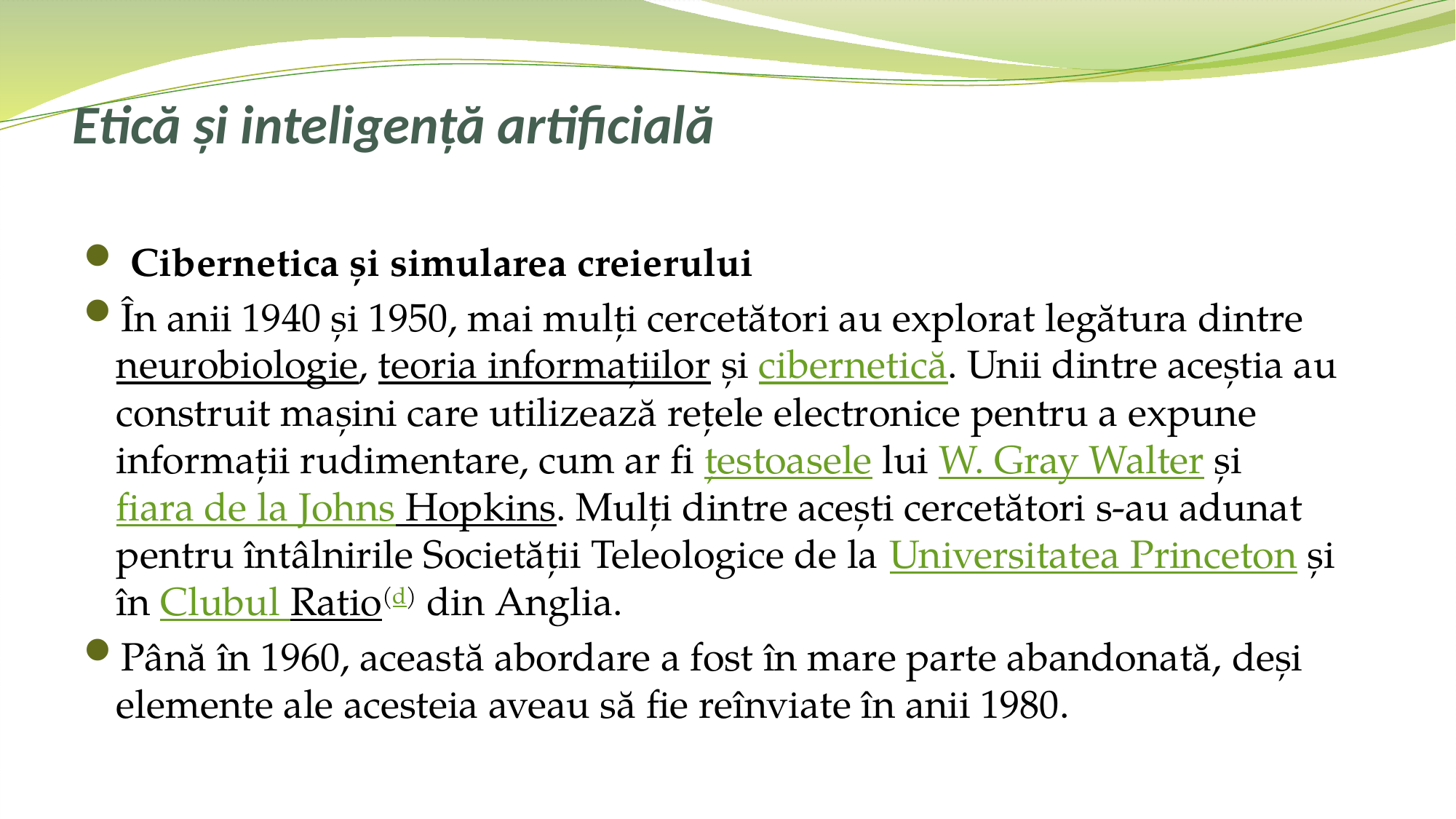

# Etică și inteligență artificială
 Cibernetica și simularea creierului
În anii 1940 și 1950, mai mulți cercetători au explorat legătura dintre neurobiologie, teoria informațiilor și cibernetică. Unii dintre aceștia au construit mașini care utilizează rețele electronice pentru a expune informații rudimentare, cum ar fi țestoasele⁠ lui W. Gray Walter⁠ și fiara de la Johns Hopkins. Mulți dintre acești cercetători s-au adunat pentru întâlnirile Societății Teleologice de la Universitatea Princeton și în Clubul Ratio⁠(d) din Anglia.
Până în 1960, această abordare a fost în mare parte abandonată, deși elemente ale acesteia aveau să fie reînviate în anii 1980.